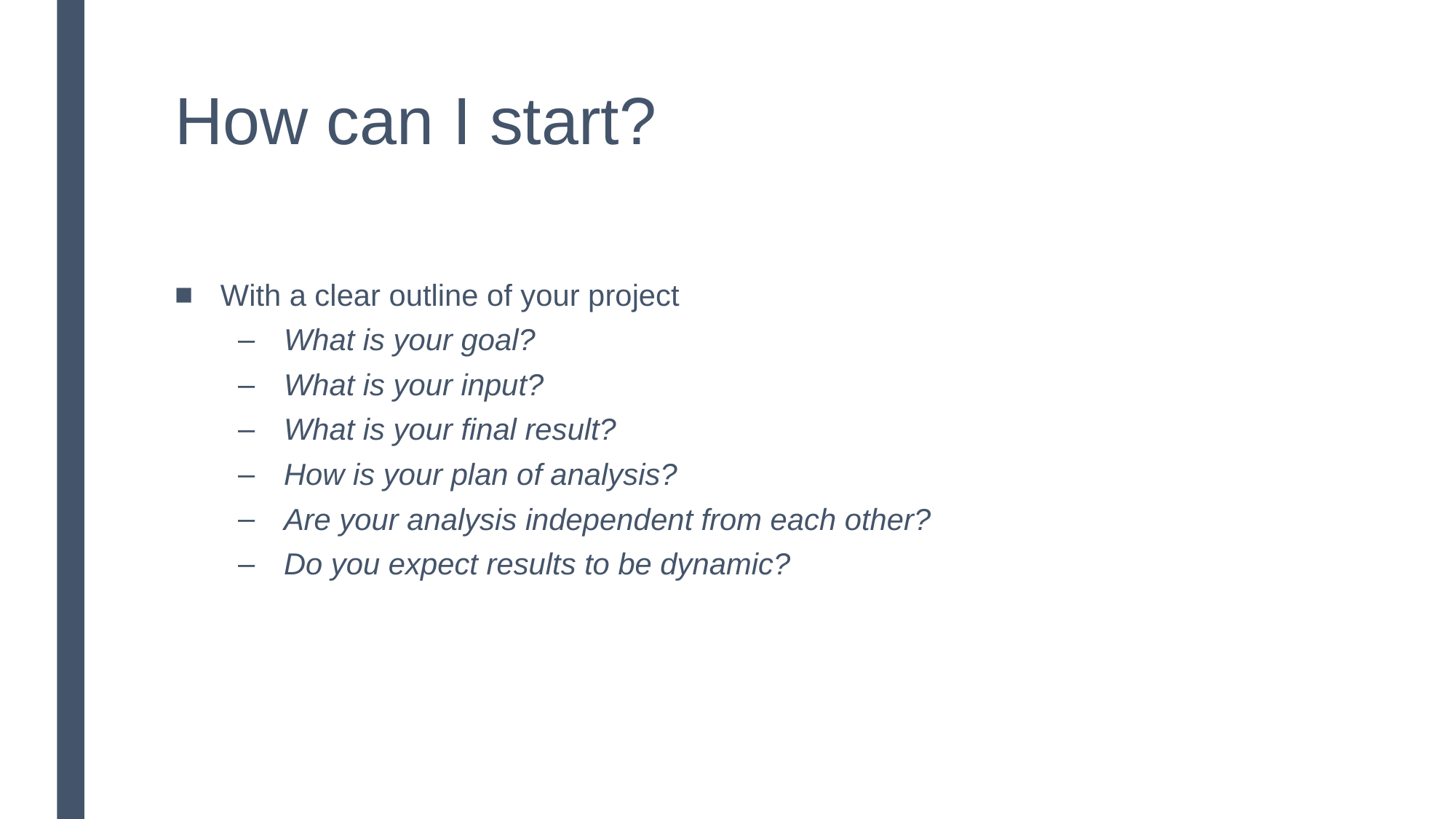

# How can I start?
With a clear outline of your project
What is your goal?
What is your input?
What is your final result?
How is your plan of analysis?
Are your analysis independent from each other?
Do you expect results to be dynamic?